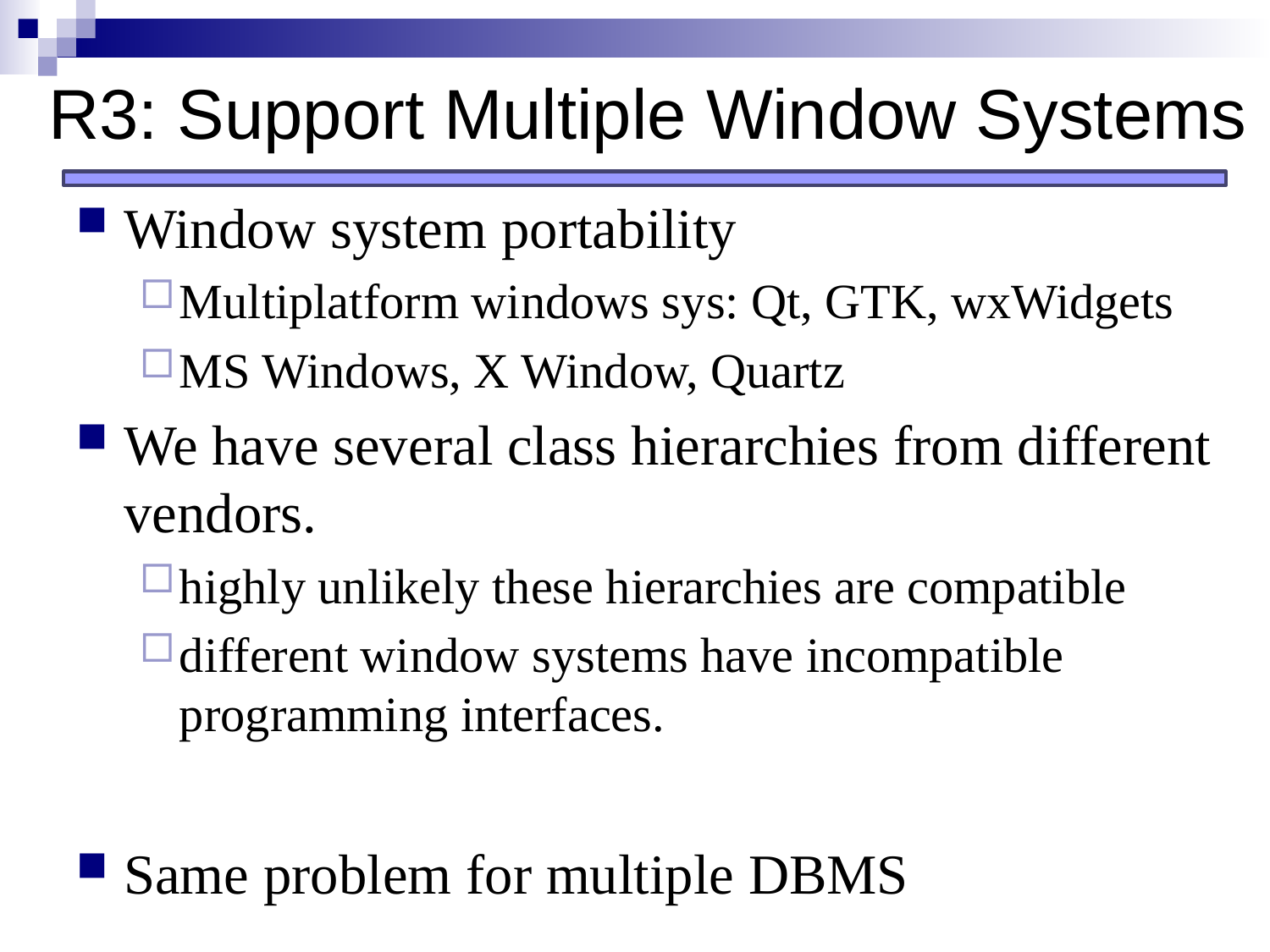

# R3: Support Multiple Window Systems
Window system portability
Multiplatform windows sys: Qt, GTK, wxWidgets
MS Windows, X Window, Quartz
We have several class hierarchies from different vendors.
highly unlikely these hierarchies are compatible
different window systems have incompatible programming interfaces.

Same problem for multiple DBMS